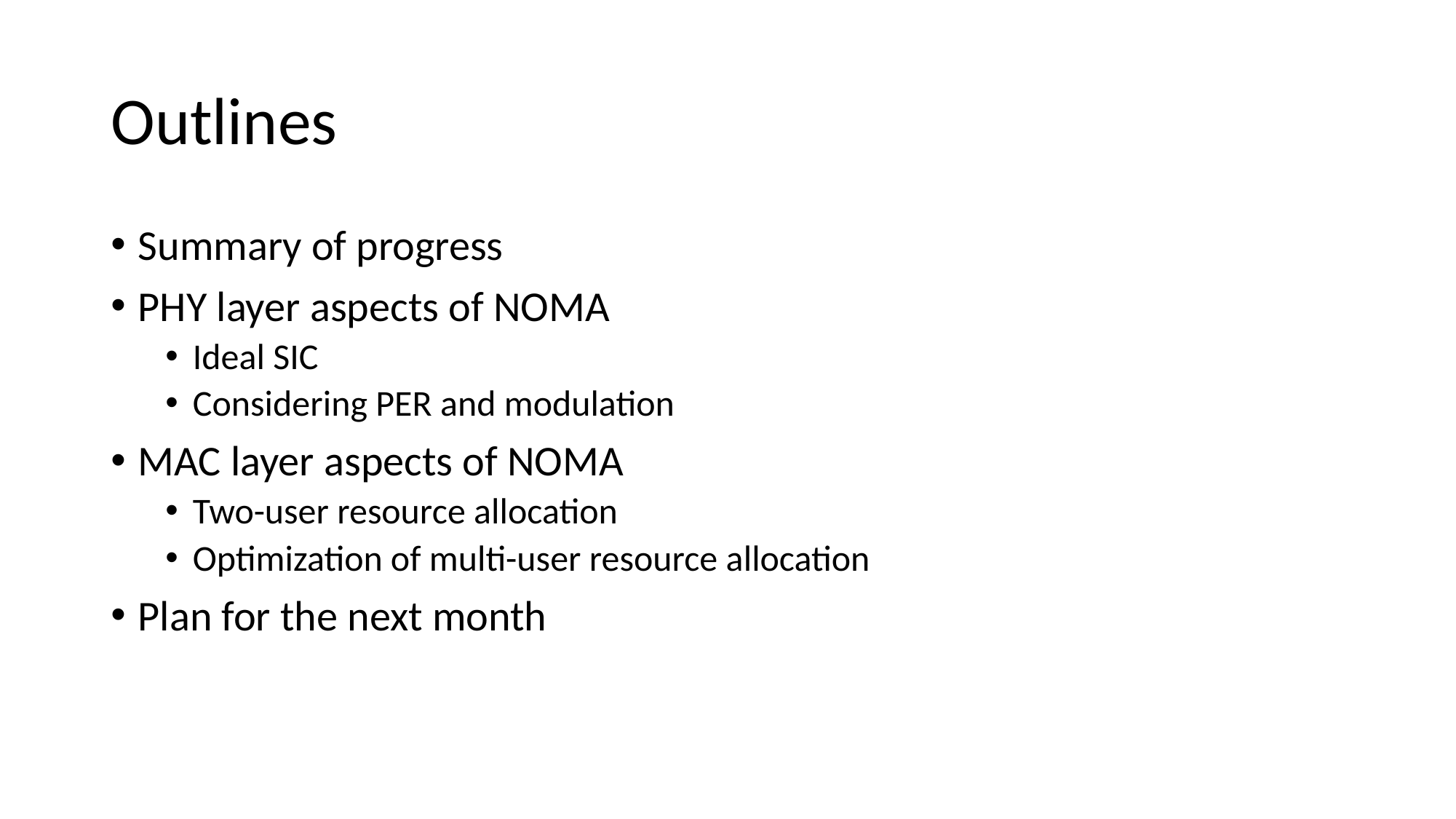

# Outlines
Summary of progress
PHY layer aspects of NOMA
Ideal SIC
Considering PER and modulation
MAC layer aspects of NOMA
Two-user resource allocation
Optimization of multi-user resource allocation
Plan for the next month